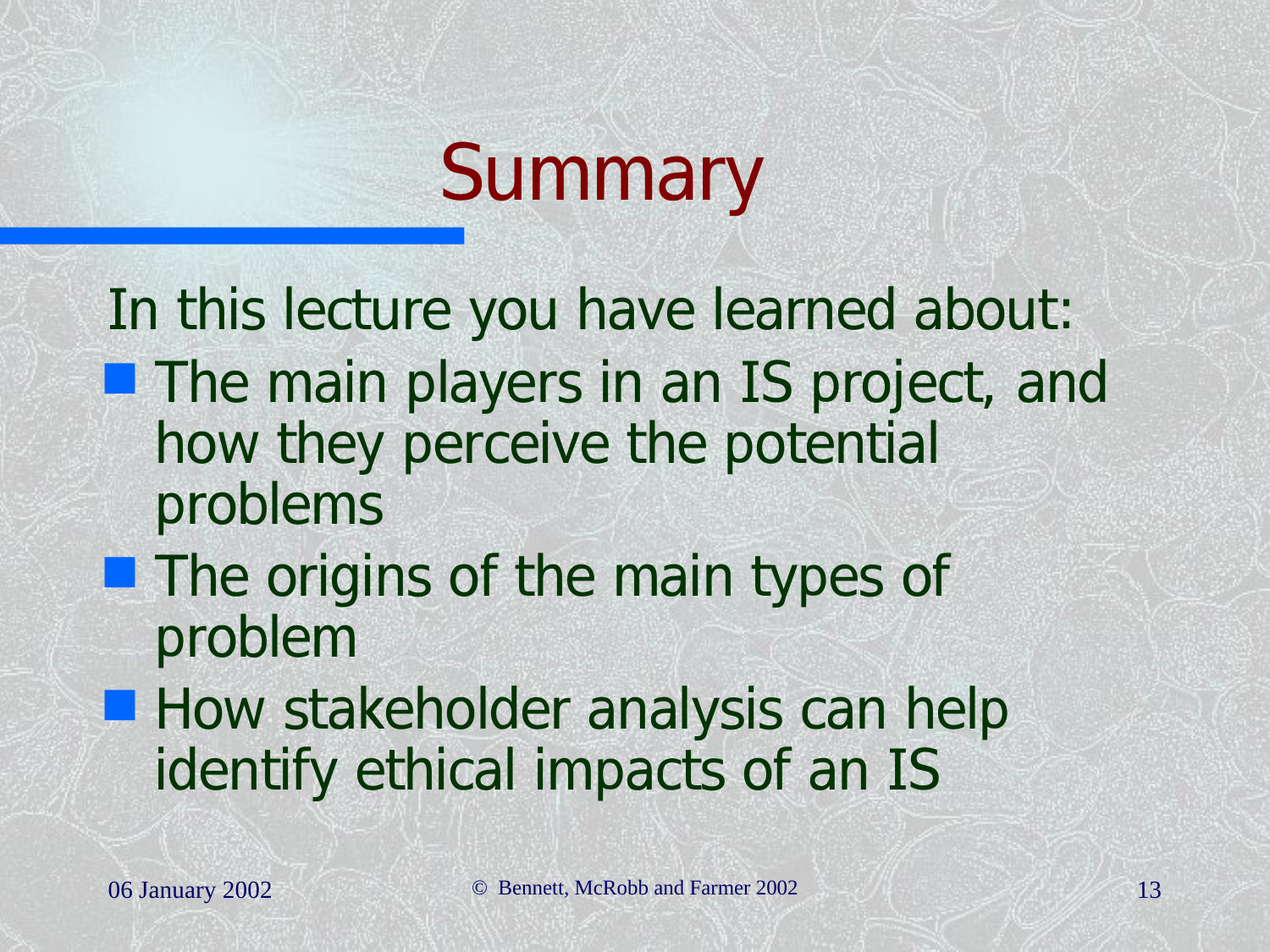

# Summary
In this lecture you have learned about:
The main players in an IS project, and how they perceive the potential problems
The origins of the main types of problem
How stakeholder analysis can help identify ethical impacts of an IS
06 January 2002
©  Bennett, McRobb and Farmer 2002
13